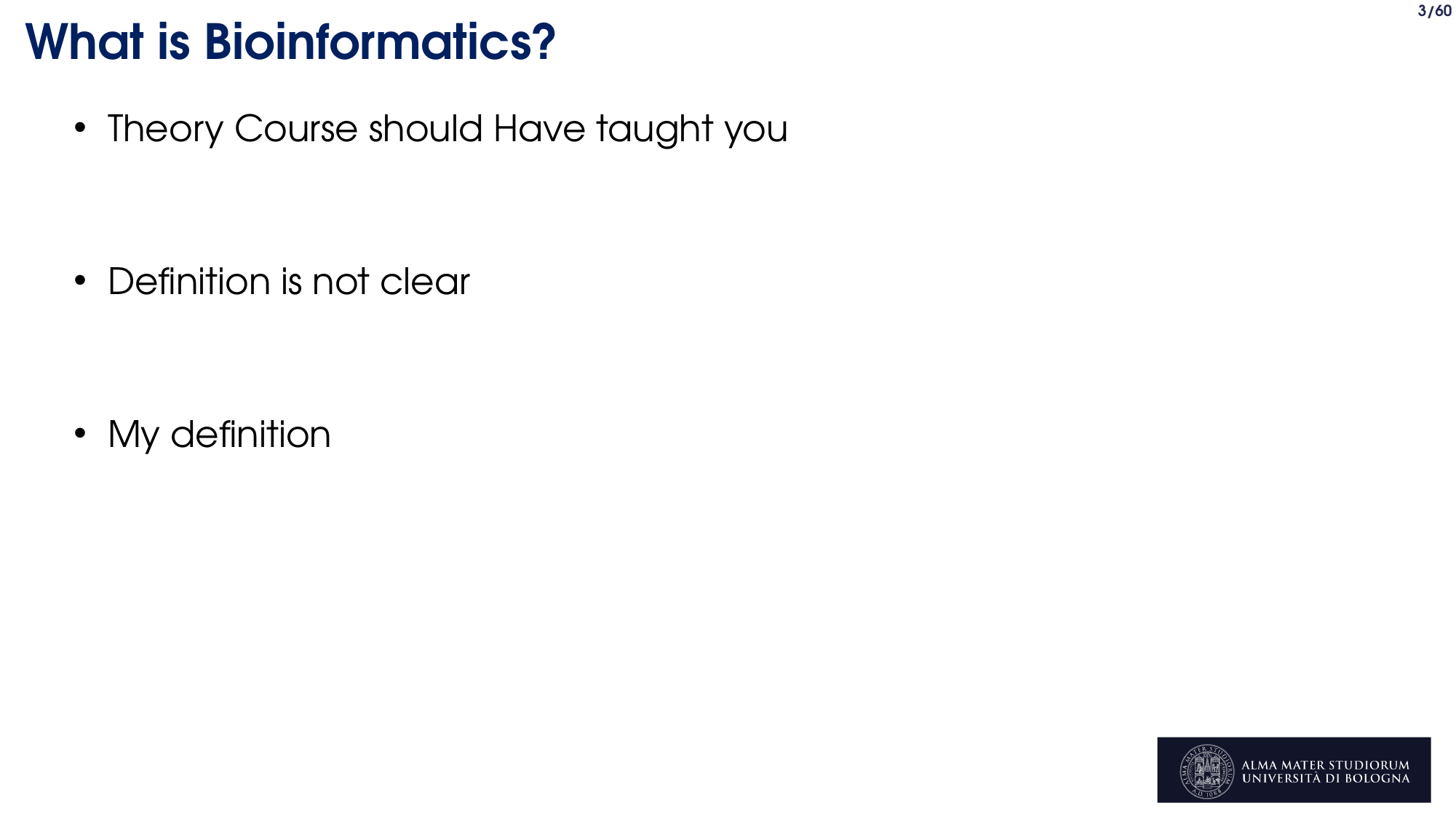

What is Bioinformatics?
Theory Course should Have taught you

Definition is not clear

My definition